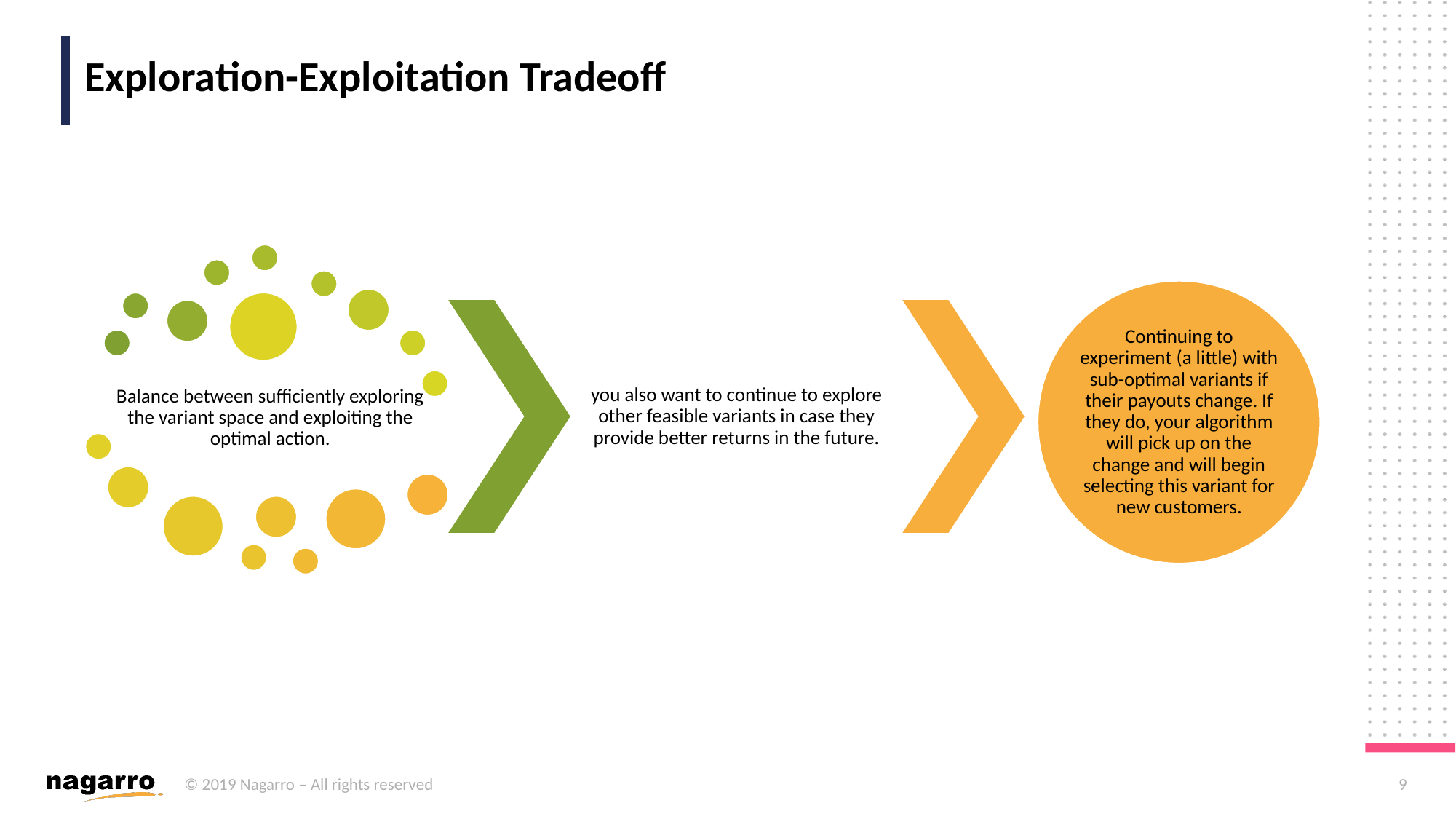

# Exploration-Exploitation Tradeoff
Balance between sufficiently exploring the variant space and exploiting the optimal action.
you also want to continue to explore other feasible variants in case they provide better returns in the future.
Continuing to experiment (a little) with sub-optimal variants if their payouts change. If they do, your algorithm will pick up on the change and will begin selecting this variant for new customers.